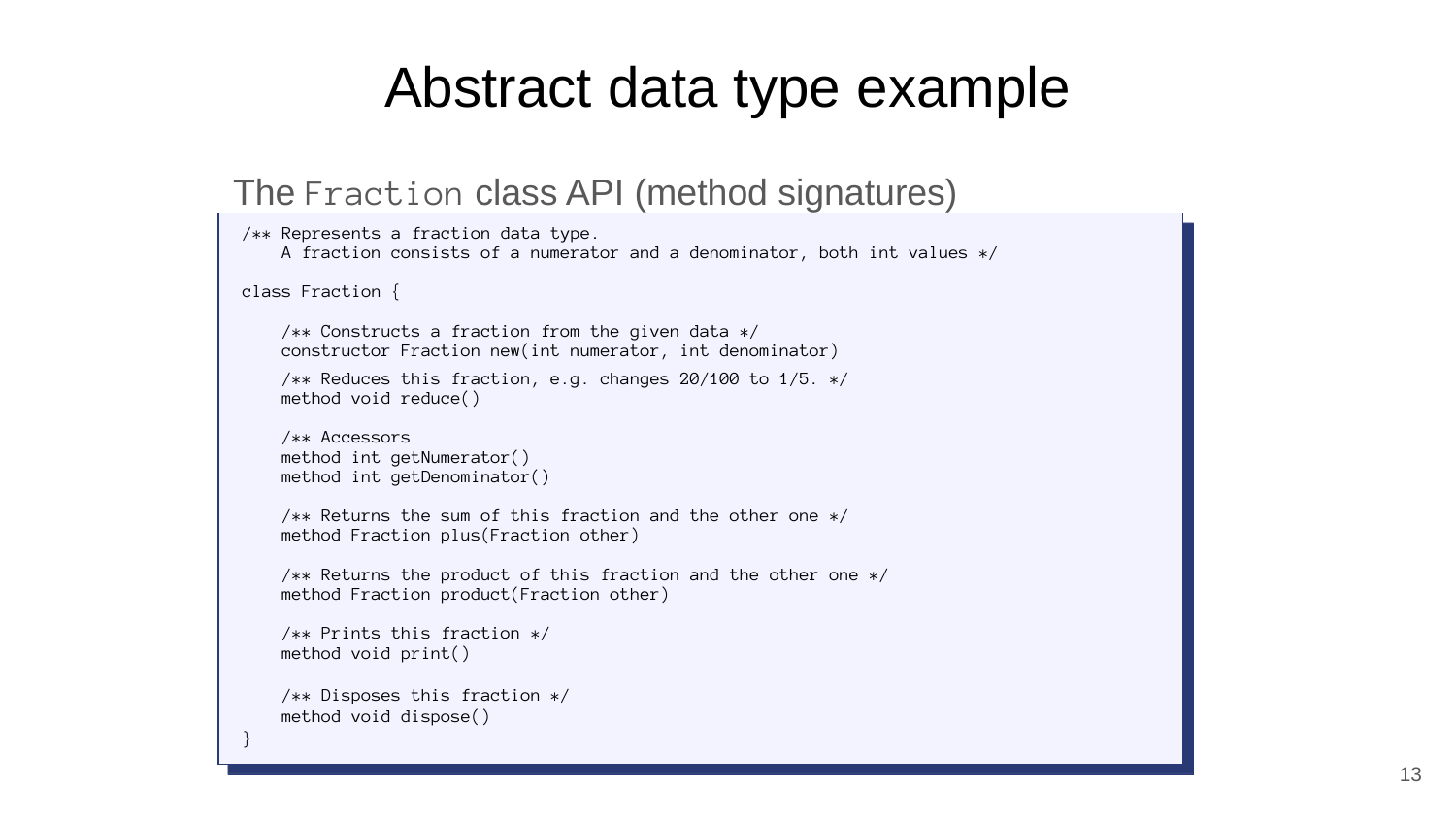

# Abstract data type example
The Fraction class API (method signatures)
/** Represents a fraction data type.
    A fraction consists of a numerator and a denominator, both int values */

class Fraction {

    /** Constructs a fraction from the given data */
    constructor Fraction new(int numerator, int denominator)

    /** Reduces this fraction, e.g. changes 20/100 to 1/5. */
    method void reduce()

    /** Accessors
    method int getNumerator()
    method int getDenominator()

    /** Returns the sum of this fraction and the other one */
    method Fraction plus(Fraction other)

    /** Returns the product of this fraction and the other one */
    method Fraction product(Fraction other)

    /** Prints this fraction */
    method void print()

    /** Disposes this fraction */
    method void dispose()
}

13